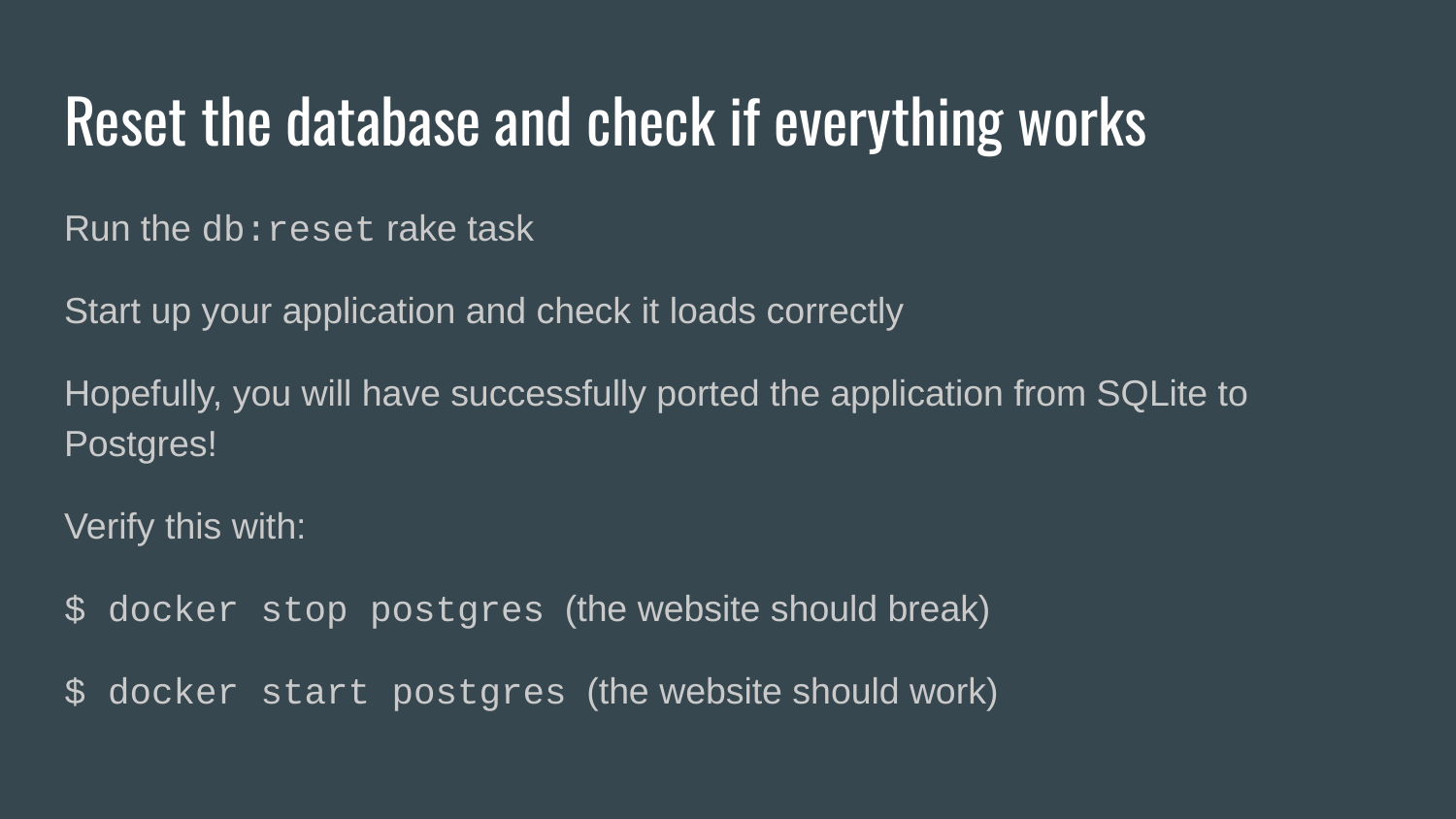

# Reset the database and check if everything works
Run the db:reset rake task
Start up your application and check it loads correctly
Hopefully, you will have successfully ported the application from SQLite to Postgres!
Verify this with:
$ docker stop postgres  (the website should break)
$ docker start postgres  (the website should work)